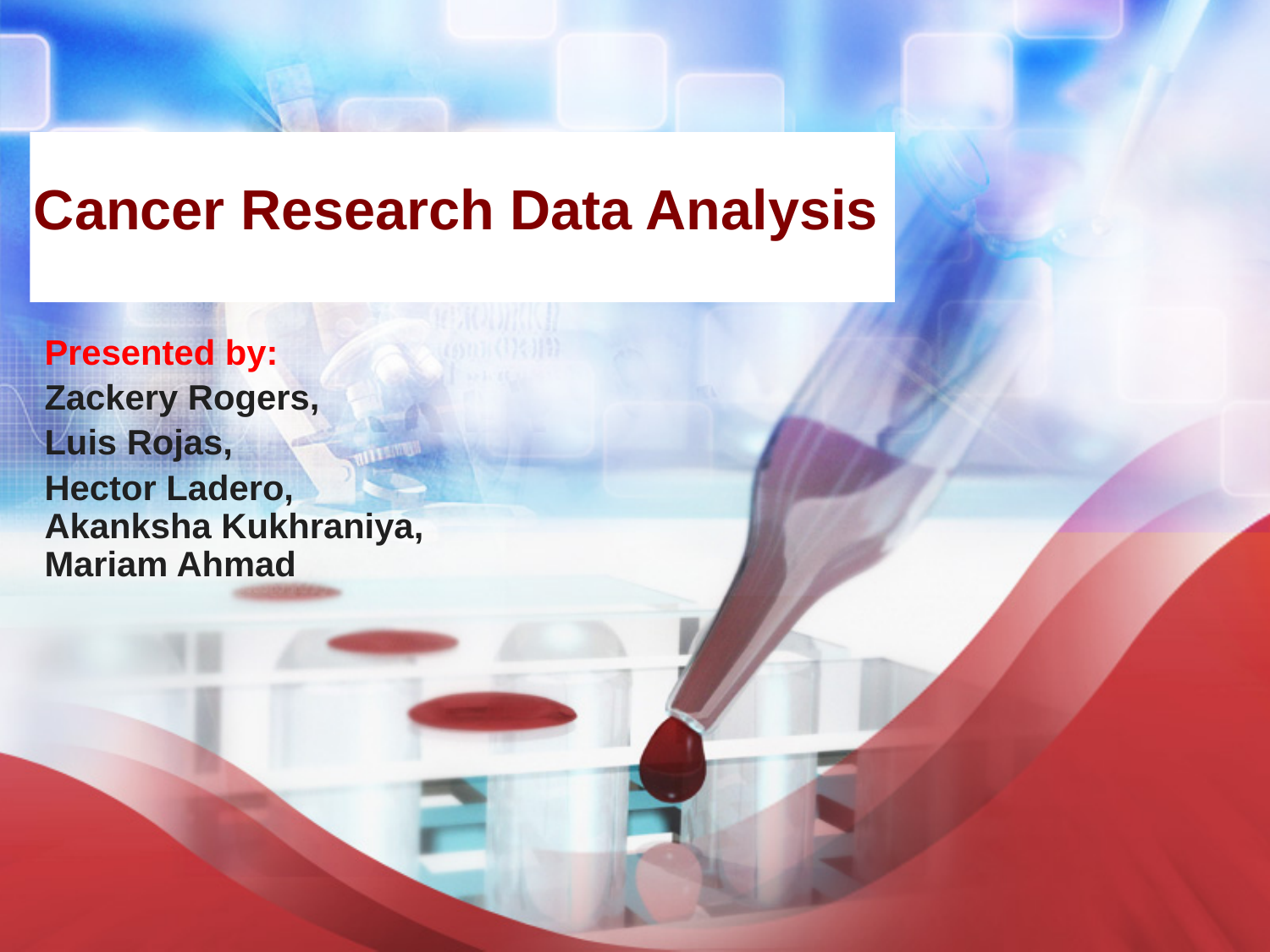

# Cancer Research Data Analysis
Presented by:
Zackery Rogers,
Luis Rojas,
Hector Ladero, Akanksha Kukhraniya, Mariam Ahmad